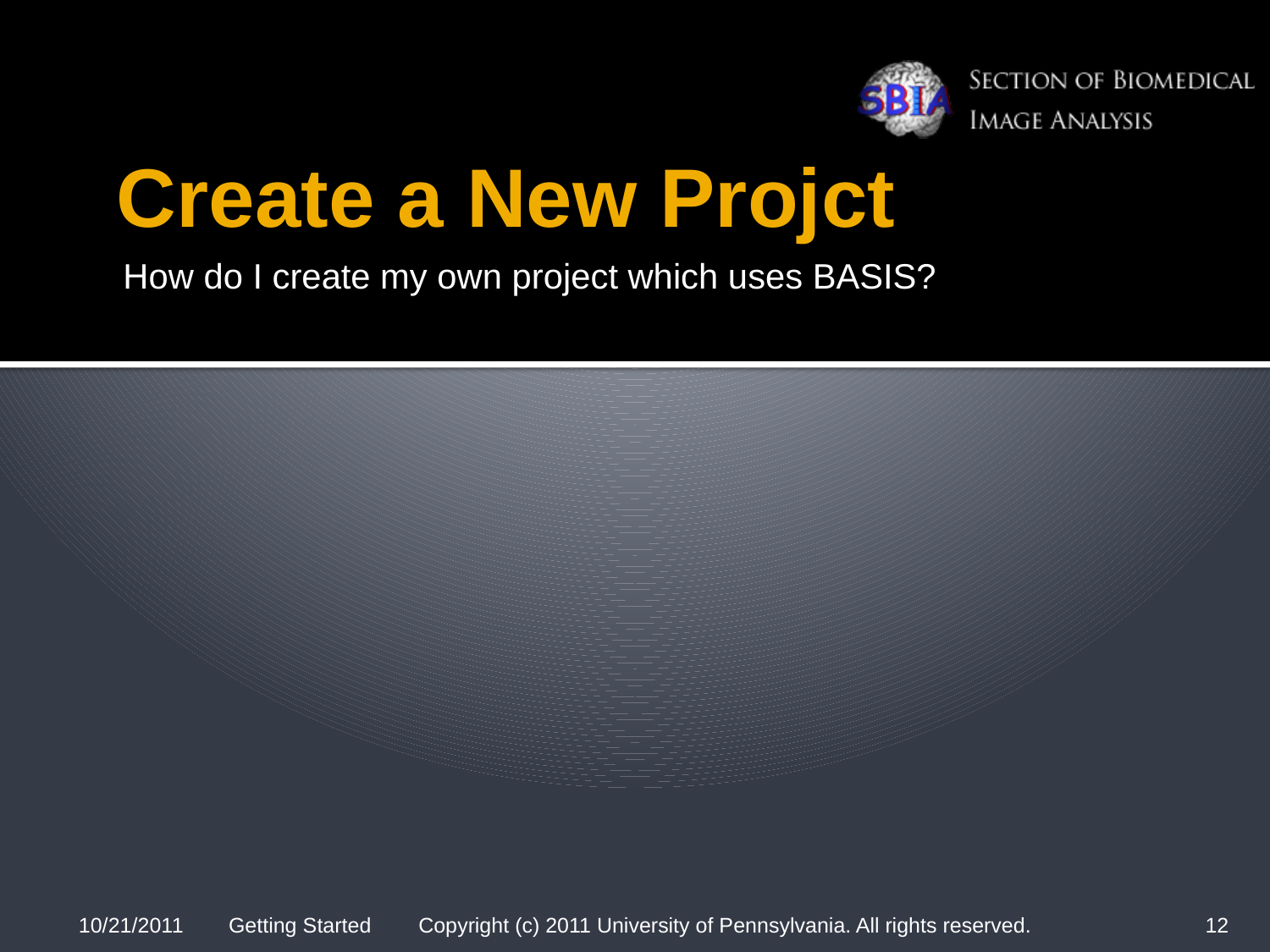

# Create a New Projct
How do I create my own project which uses BASIS?
10/21/2011
Getting Started        Copyright (c) 2011 University of Pennsylvania. All rights reserved.
12